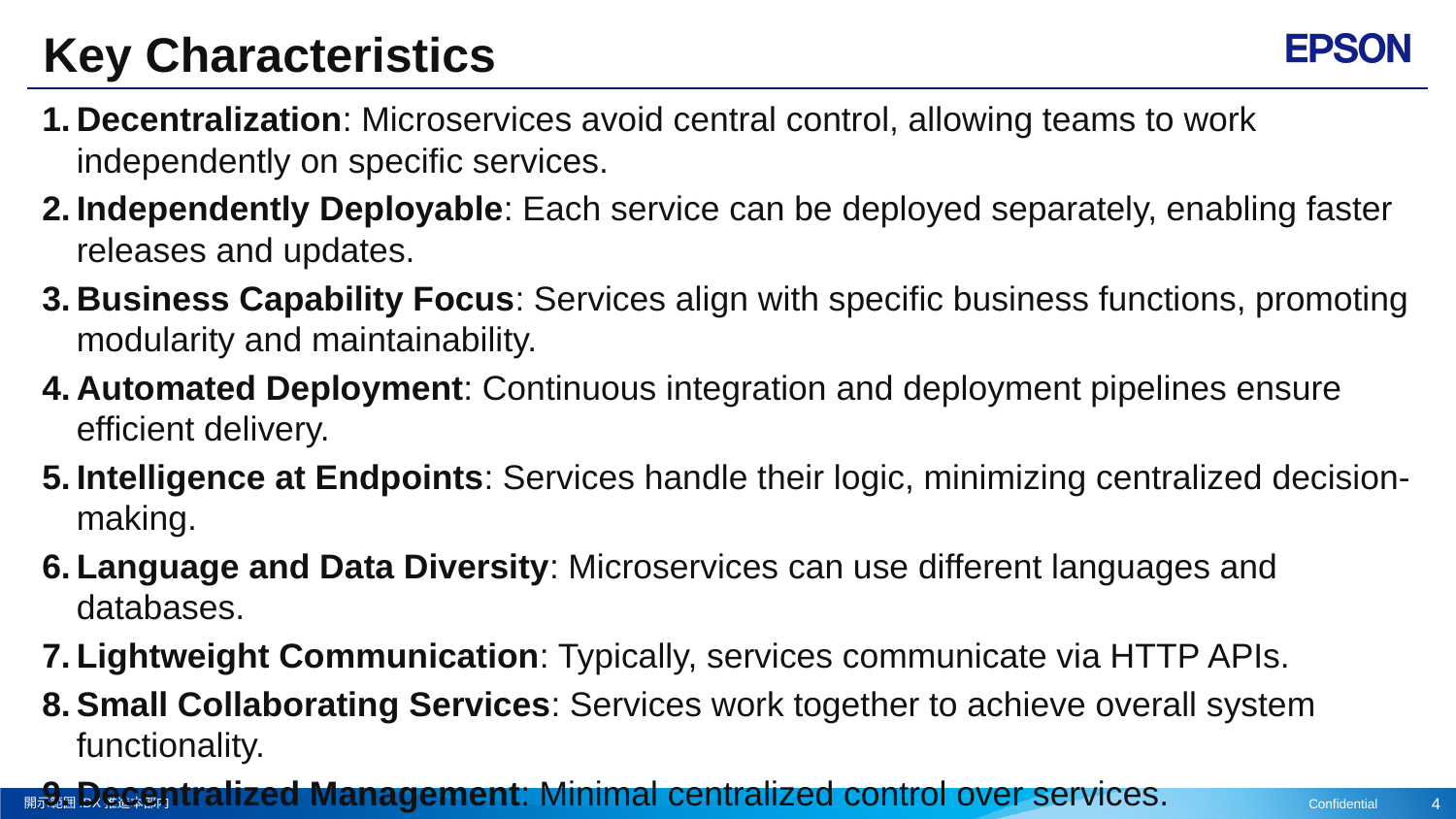

# Key Characteristics
Decentralization: Microservices avoid central control, allowing teams to work independently on specific services.
Independently Deployable: Each service can be deployed separately, enabling faster releases and updates.
Business Capability Focus: Services align with specific business functions, promoting modularity and maintainability.
Automated Deployment: Continuous integration and deployment pipelines ensure efficient delivery.
Intelligence at Endpoints: Services handle their logic, minimizing centralized decision-making.
Language and Data Diversity: Microservices can use different languages and databases.
Lightweight Communication: Typically, services communicate via HTTP APIs.
Small Collaborating Services: Services work together to achieve overall system functionality.
Decentralized Management: Minimal centralized control over services.